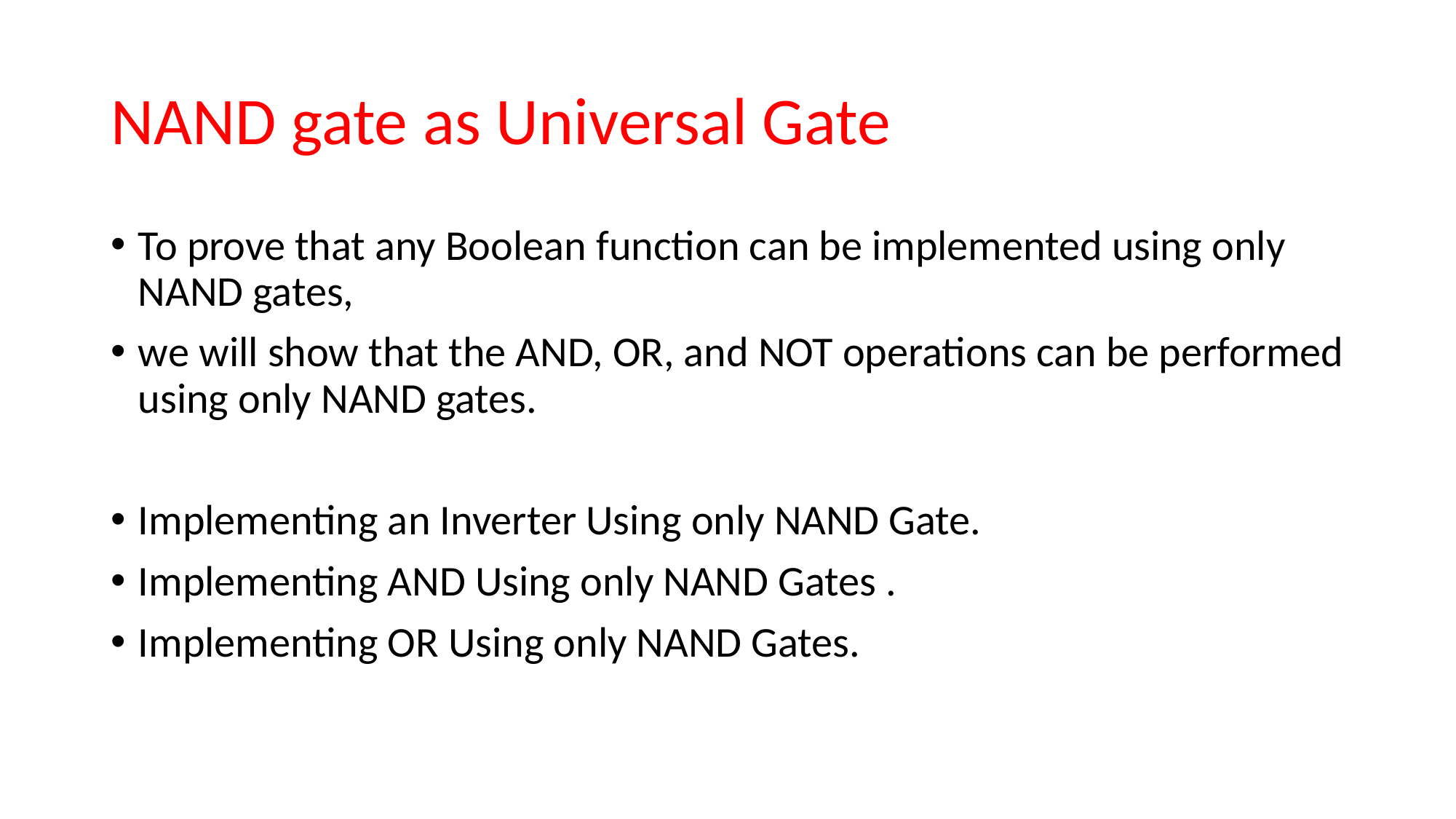

# NAND gate as Universal Gate
To prove that any Boolean function can be implemented using only NAND gates,
we will show that the AND, OR, and NOT operations can be performed using only NAND gates.

Implementing an Inverter Using only NAND Gate.
Implementing AND Using only NAND Gates .
Implementing OR Using only NAND Gates.